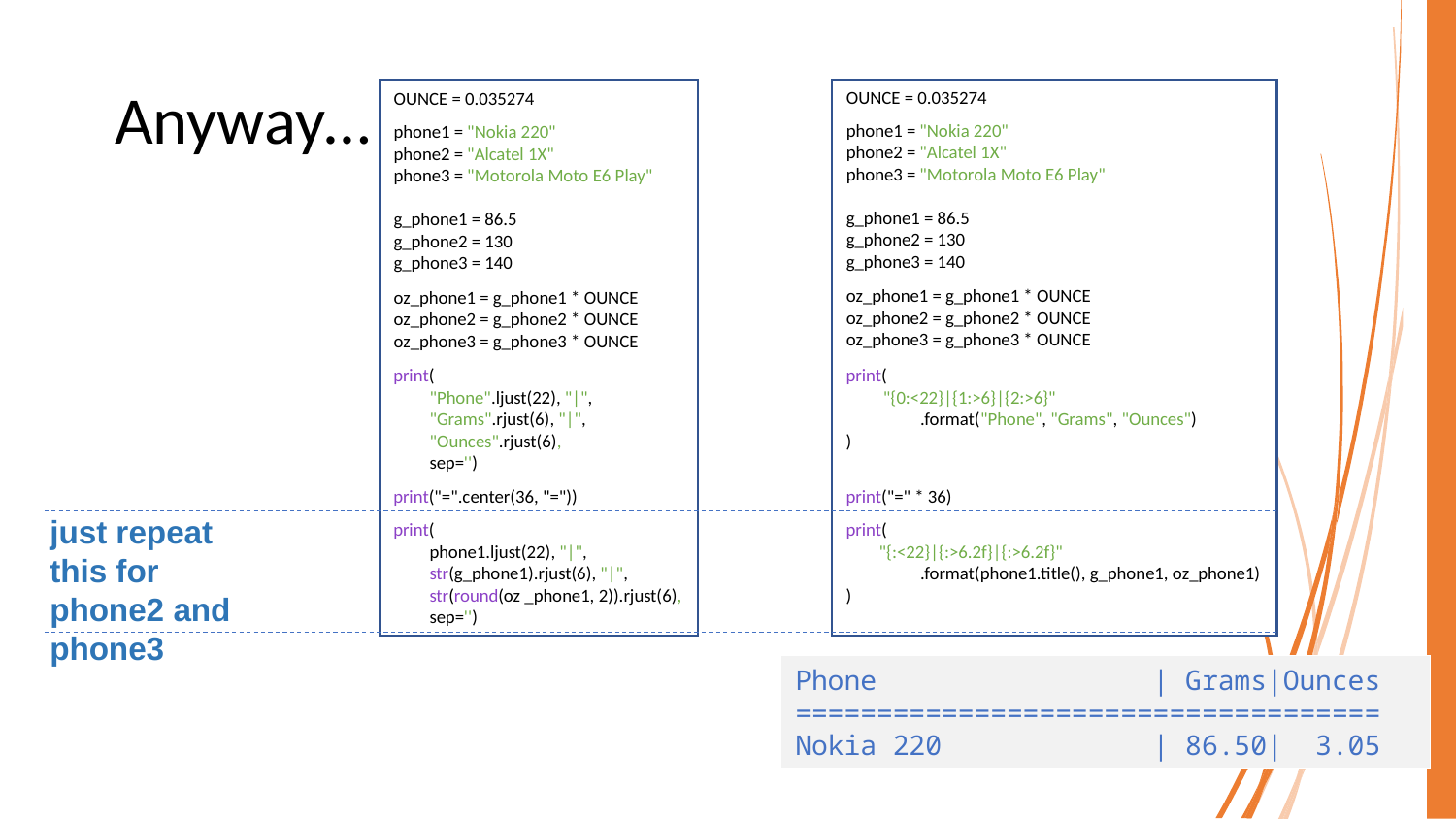

# Anyway…
OUNCE = 0.035274

OUNCE = 0.035274
phone1 = "Nokia 220"
phone2 = "Alcatel 1X"
phone3 = "Motorola Moto E6 Play"

g_phone1 = 86.5
g_phone2 = 130
g_phone3 = 140
phone1 = "Nokia 220"
phone2 = "Alcatel 1X"
phone3 = "Motorola Moto E6 Play"

g_phone1 = 86.5
g_phone2 = 130
g_phone3 = 140
oz_phone1 = g_phone1 * OUNCE
oz_phone2 = g_phone2 * OUNCE
oz_phone3 = g_phone3 * OUNCE
oz_phone1 = g_phone1 * OUNCE
oz_phone2 = g_phone2 * OUNCE
oz_phone3 = g_phone3 * OUNCE
print(
____"Phone".ljust(22), "|",
____"Grams".rjust(6), "|",
____"Ounces".rjust(6),
____sep='')
print(
         "{0:<22}|{1:>6}|{2:>6}"
                  .format("Phone", "Grams", "Ounces")
)

print("=".center(36, "="))
print("=" * 36)
just repeat this for phone2 and phone3
print(
____phone1.ljust(22), "|",
____str(g_phone1).rjust(6), "|",
____str(round(oz _phone1, 2)).rjust(6),
____sep='')
print(
        "{:<22}|{:>6.2f}|{:>6.2f}"
                  .format(phone1.title(), g_phone1, oz_phone1)
)

Phone                 | Grams|Ounces
====================================
Nokia 220             | 86.50|  3.05
COMP40003 Software Development and Application Modelling | Email: p.c.windridge@staffs.ac.uk
49